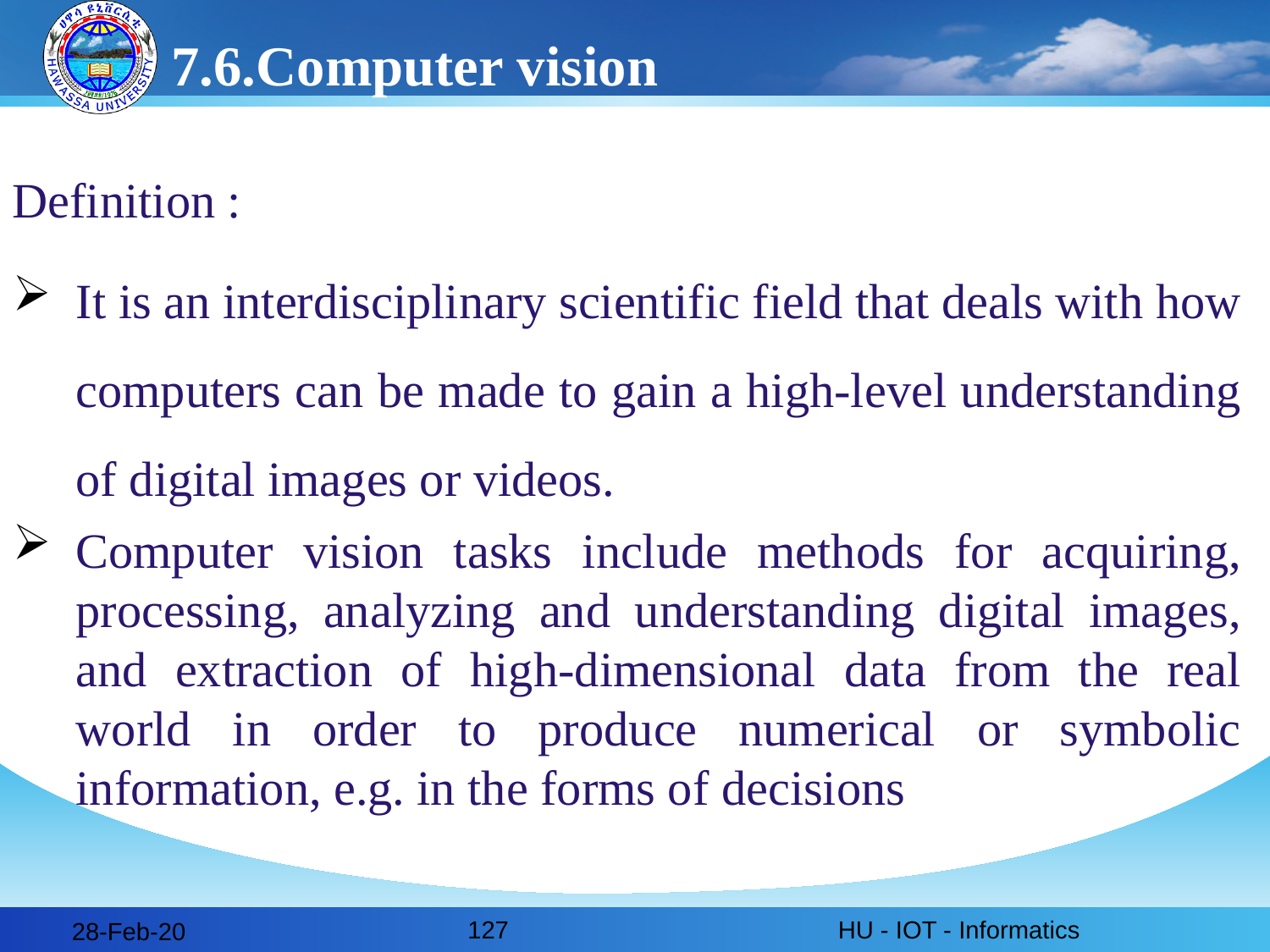

7.6.Computer vision
Definition :
It is an interdisciplinary scientific field that deals with how computers can be made to gain a high-level understanding of digital images or videos.
Computer vision tasks include methods for acquiring, processing, analyzing and understanding digital images, and extraction of high-dimensional data from the real world in order to produce numerical or symbolic information, e.g. in the forms of decisions
127
HU - IOT - Informatics
28-Feb-20